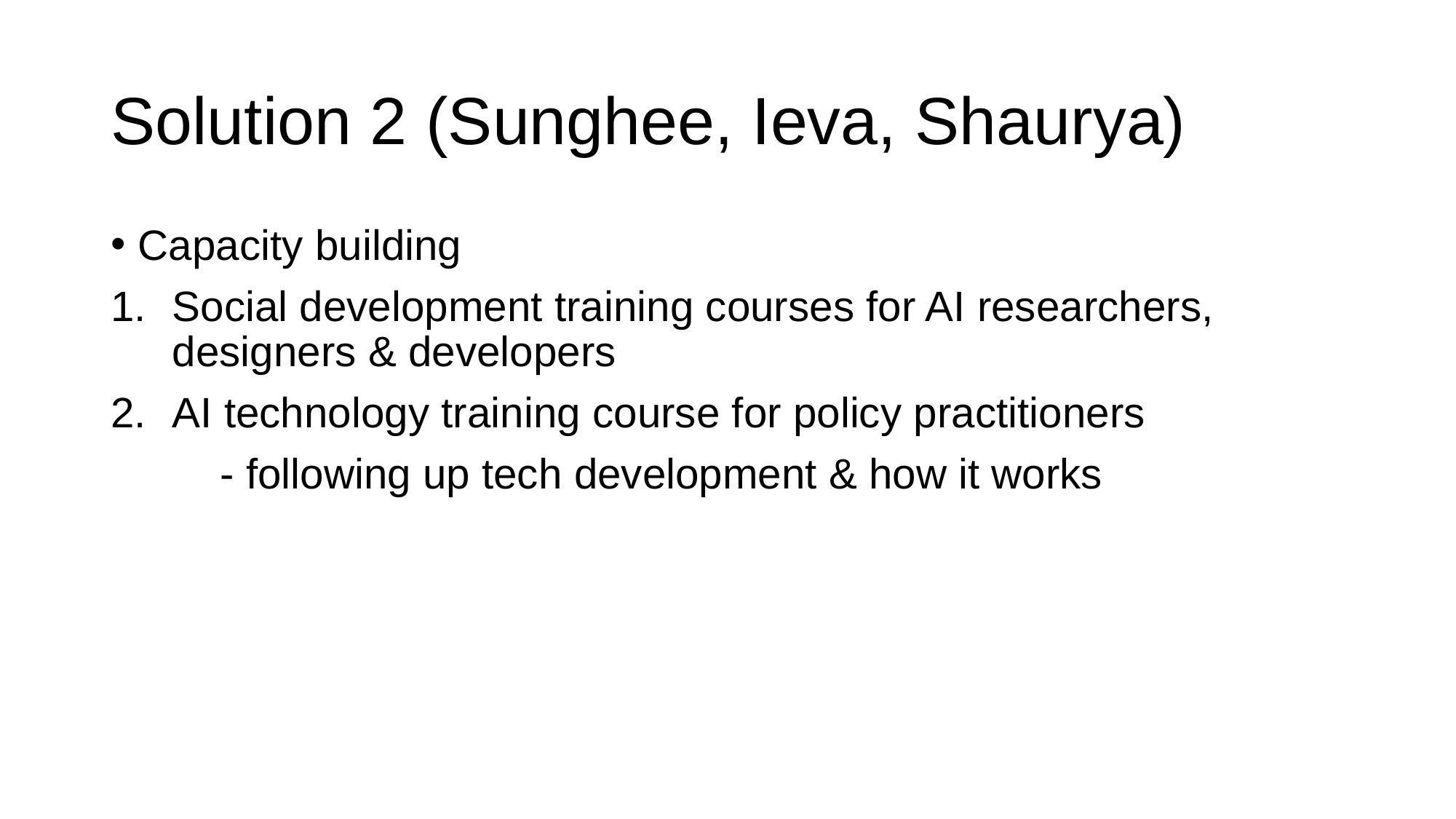

# Solution 2 (Sunghee, Ieva, Shaurya)
Capacity building
Social development training courses for AI researchers, designers & developers
AI technology training course for policy practitioners
	- following up tech development & how it works